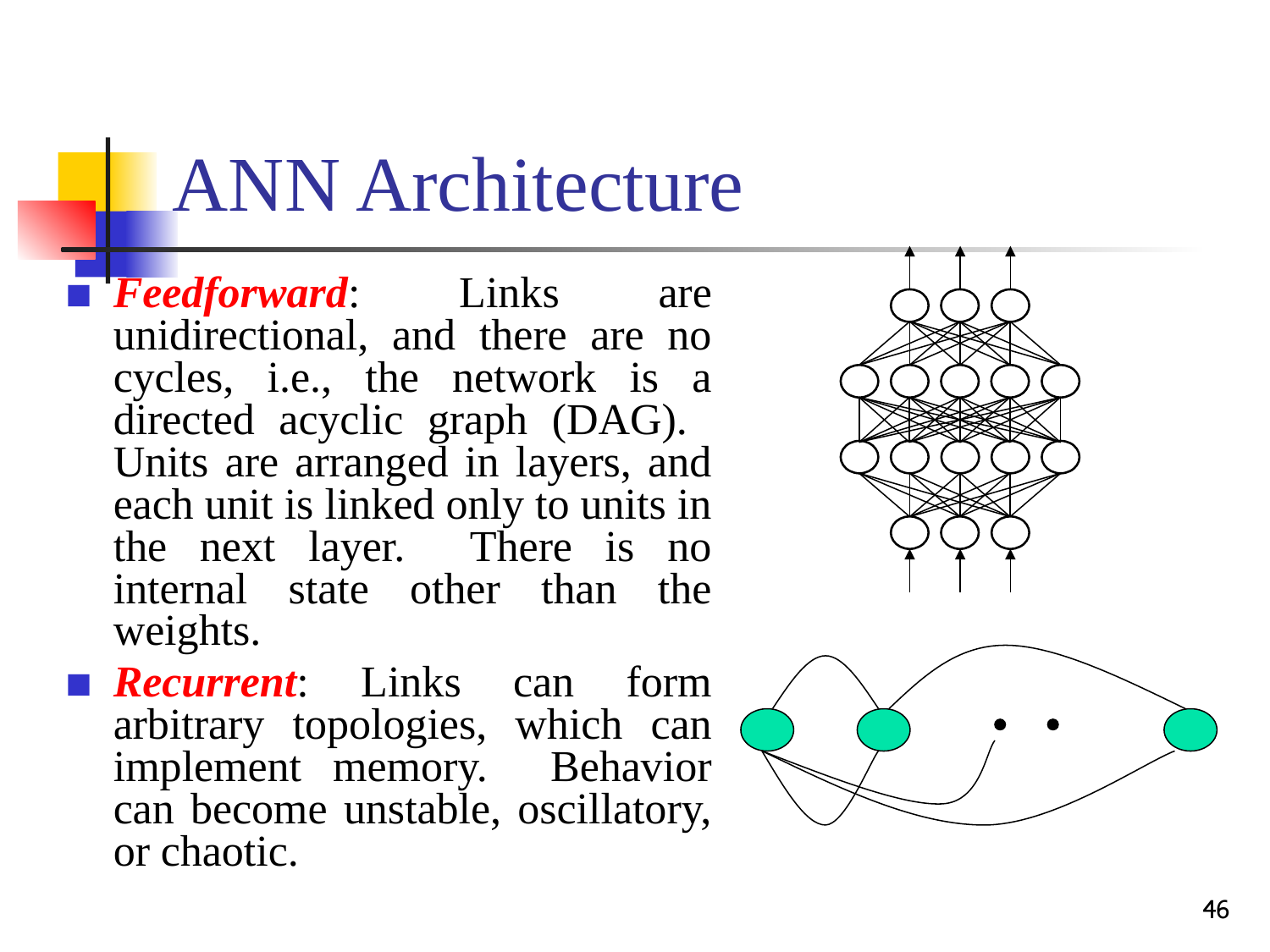

# ANN Architecture

Feedforward: Links are unidirectional, and there are no cycles, i.e., the network is a directed acyclic graph (DAG).  Units are arranged in layers, and each unit is linked only to units in the next layer.  There is no internal state other than the weights.
Recurrent: Links can form arbitrary topologies, which can implement memory.  Behavior can become unstable, oscillatory, or chaotic.

46